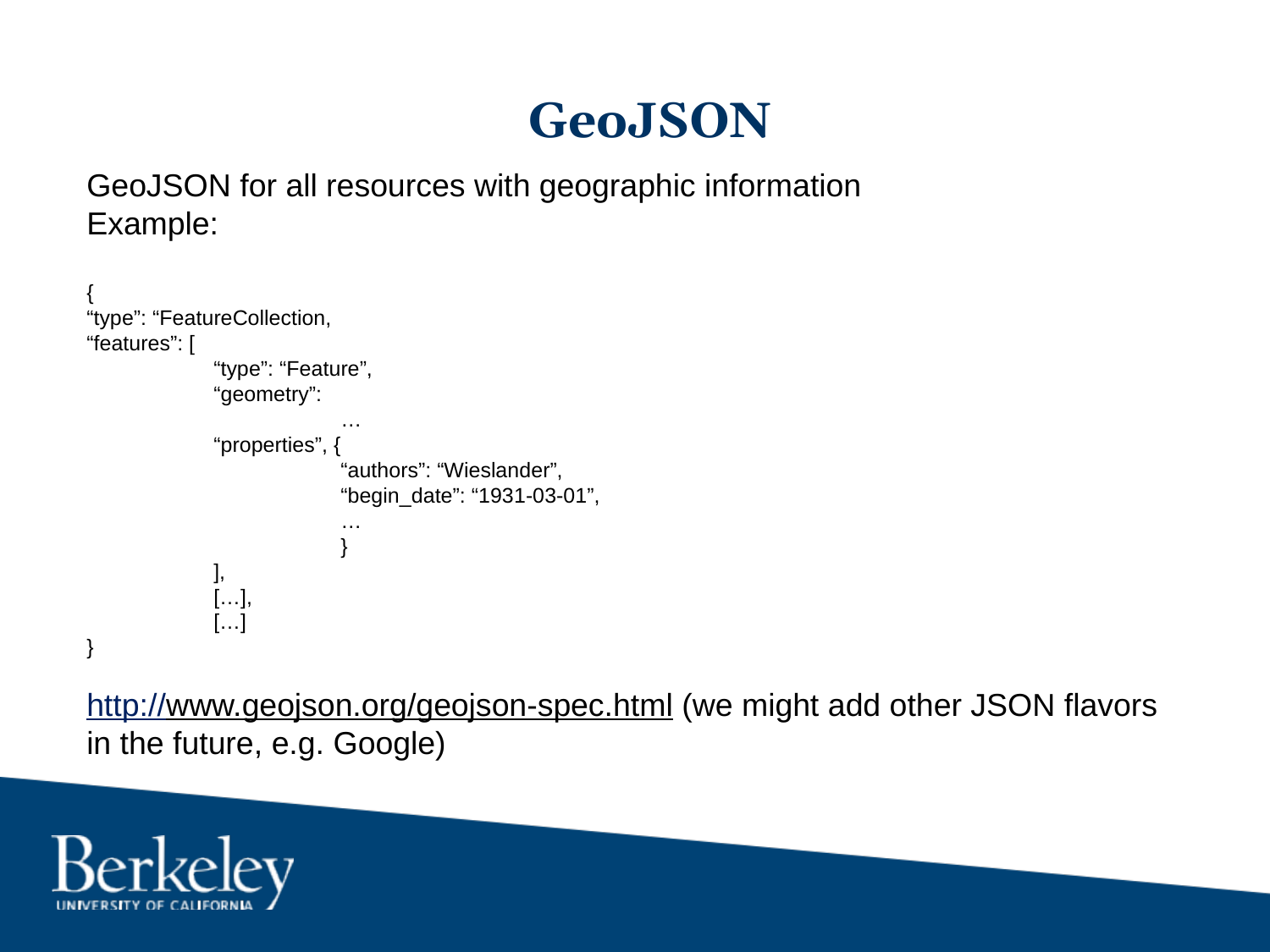

# GeoJSON
GeoJSON for all resources with geographic information
Example:

{
“type”: “FeatureCollection,
“features”: [
	“type”: “Feature”,
	“geometry”:
		…
	“properties”, {
		“authors”: “Wieslander”,
		“begin_date”: “1931-03-01”,
		…
		}
	],
	[…],
	[…]
}

http://www.geojson.org/geojson-spec.html (we might add other JSON flavors in the future, e.g. Google)